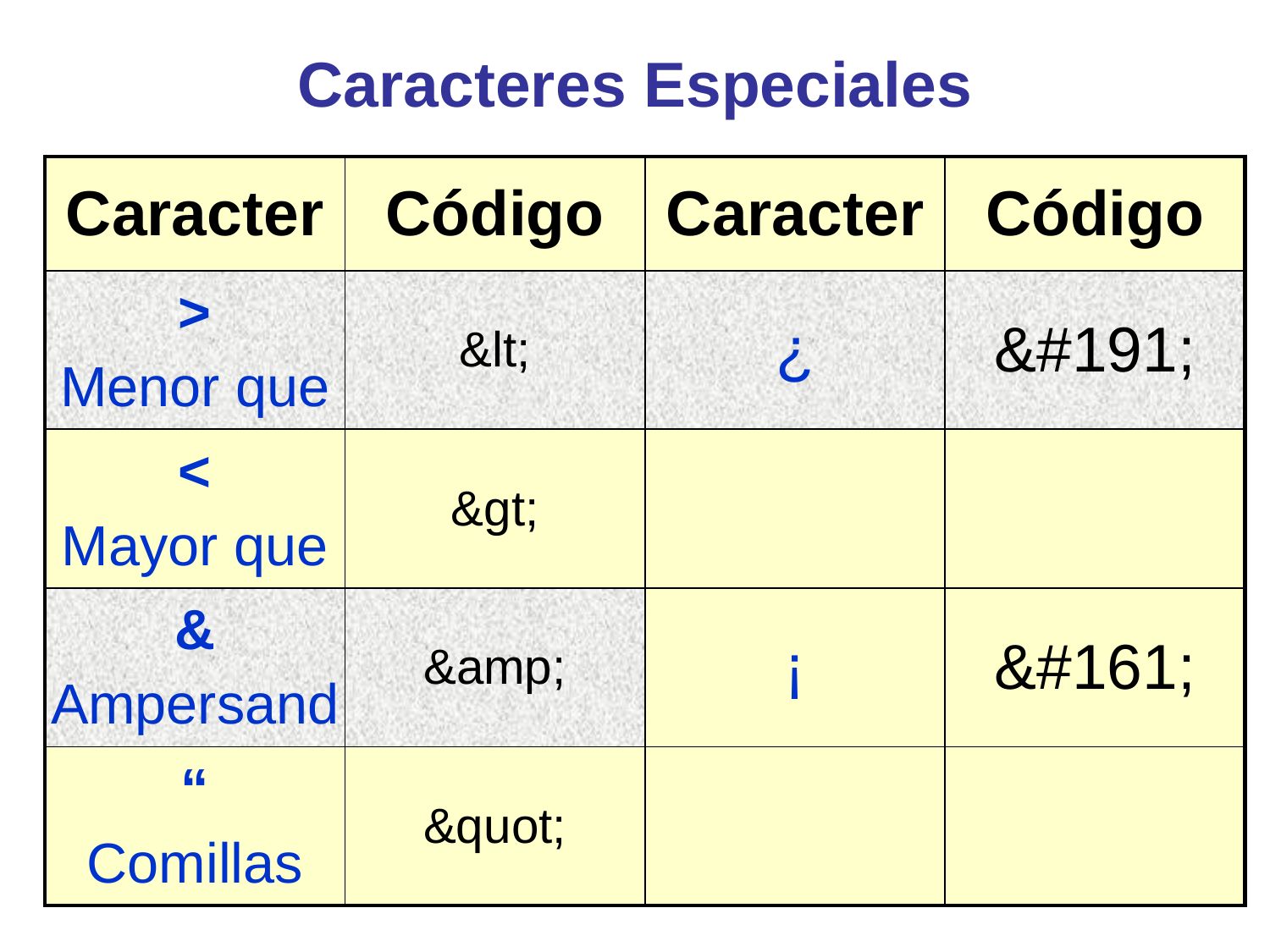

# Caracteres Especiales
| Caracter | Código | Caracter | Código |
| --- | --- | --- | --- |
| > Menor que | &lt; | ¿ | &#191; |
| < Mayor que | &gt; |  |  |
| & Ampersand | &amp; | ¡ | &#161; |
| “ Comillas | &quot; |  |  |